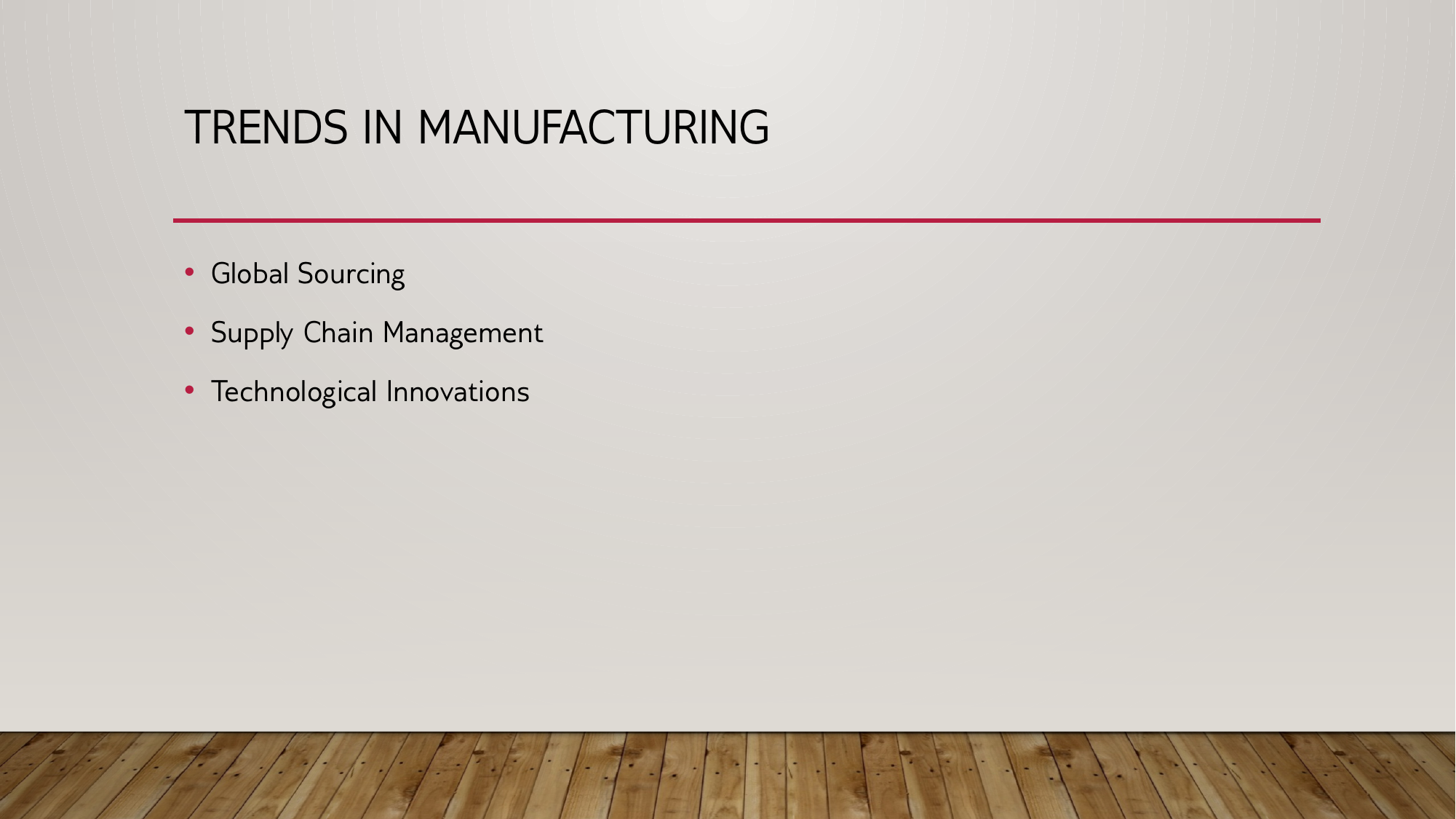

# Trends in Manufacturing
Global Sourcing
Supply Chain Management
Technological Innovations